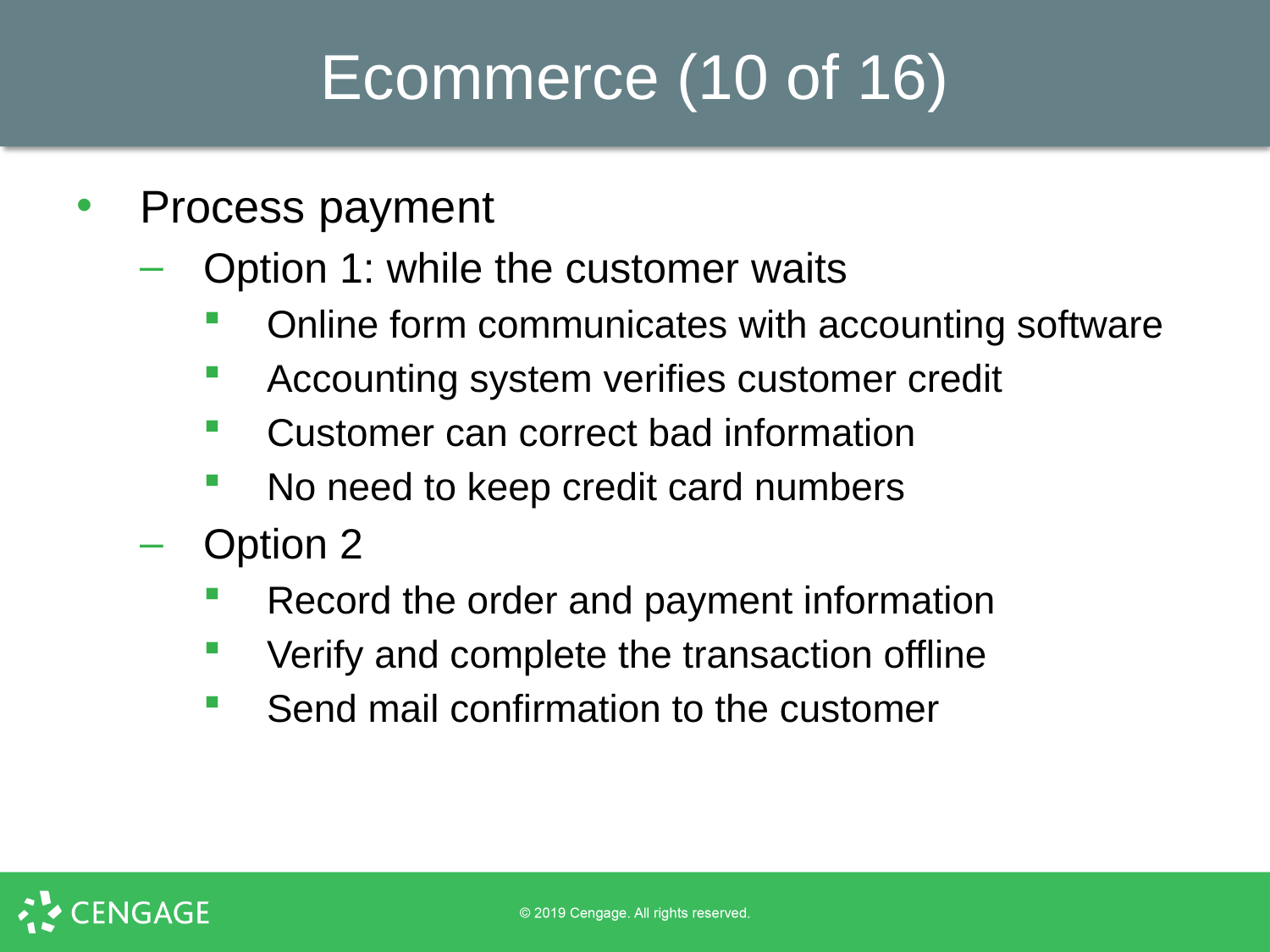

# Ecommerce (10 of 16)
Process payment
Option 1: while the customer waits
Online form communicates with accounting software
Accounting system verifies customer credit
Customer can correct bad information
No need to keep credit card numbers
Option 2
Record the order and payment information
Verify and complete the transaction offline
Send mail confirmation to the customer